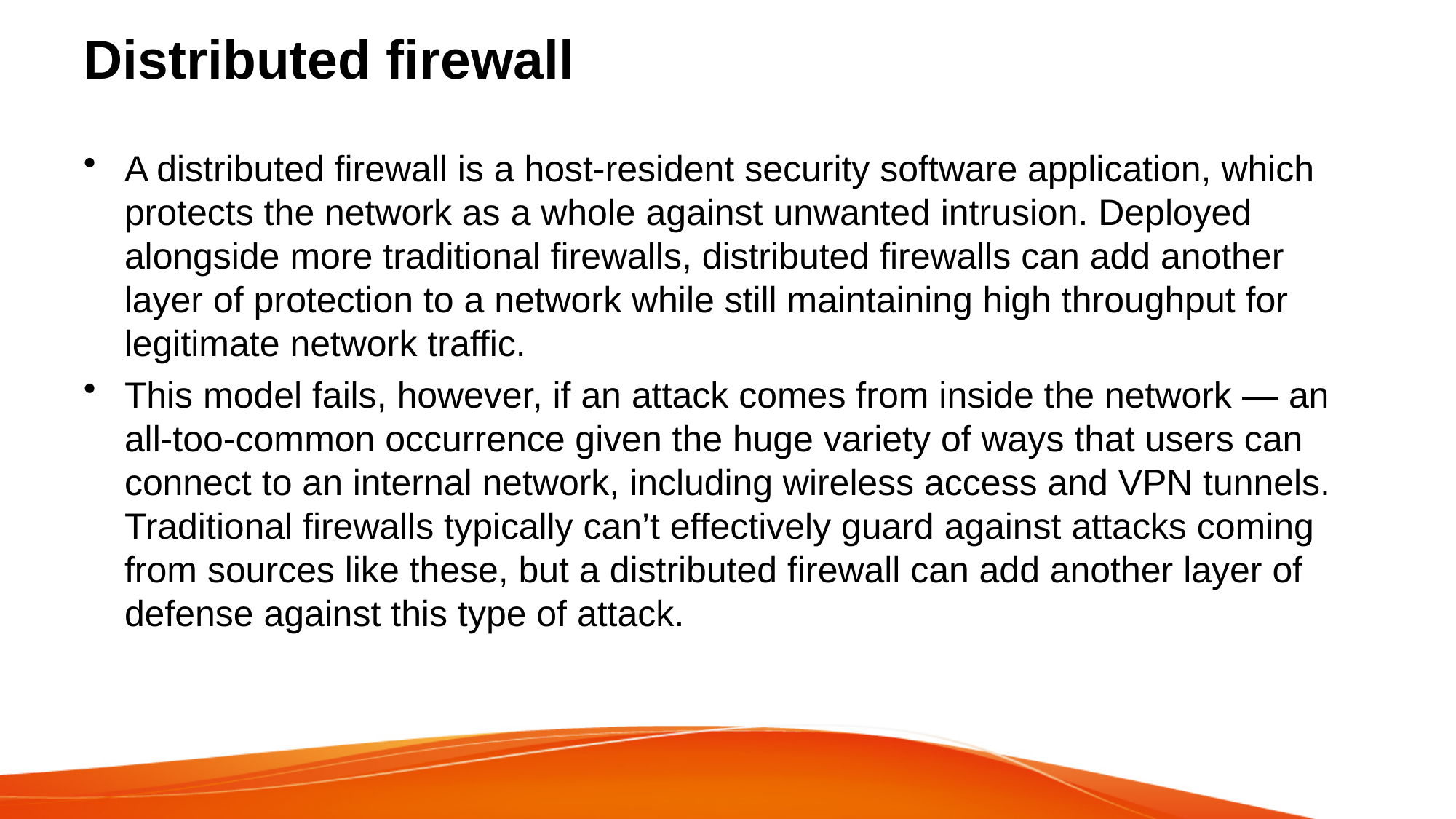

# Distributed firewall
A distributed firewall is a host-resident security software application, which protects the network as a whole against unwanted intrusion. Deployed alongside more traditional firewalls, distributed firewalls can add another layer of protection to a network while still maintaining high throughput for legitimate network traffic.
This model fails, however, if an attack comes from inside the network — an all-too-common occurrence given the huge variety of ways that users can connect to an internal network, including wireless access and VPN tunnels. Traditional firewalls typically can’t effectively guard against attacks coming from sources like these, but a distributed firewall can add another layer of defense against this type of attack.